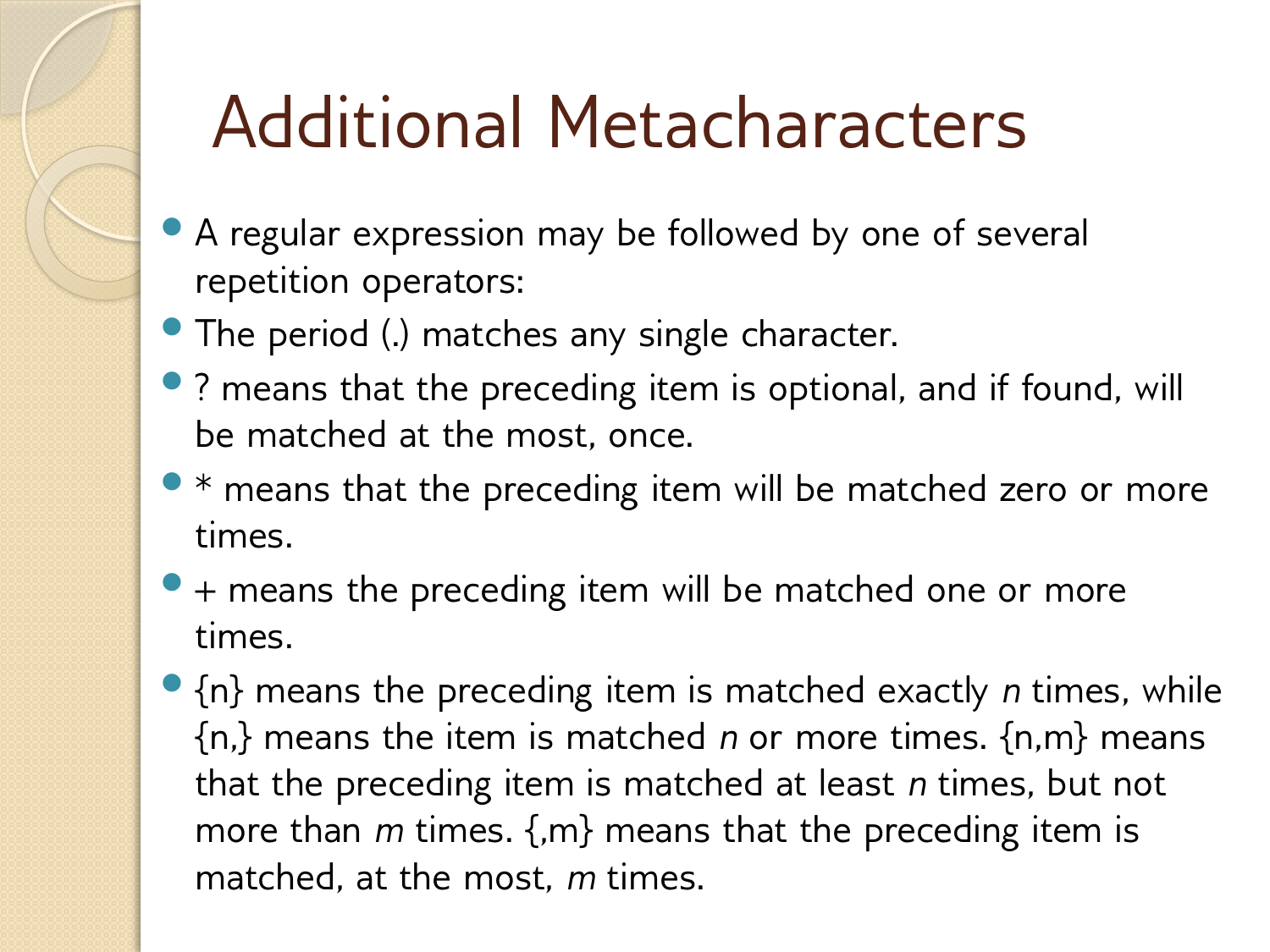

# Additional Metacharacters
A regular expression may be followed by one of several repetition operators:
The period (.) matches any single character.
? means that the preceding item is optional, and if found, will be matched at the most, once.
* means that the preceding item will be matched zero or more times.
+ means the preceding item will be matched one or more times.
{n} means the preceding item is matched exactly n times, while {n,} means the item is matched n or more times. {n,m} means that the preceding item is matched at least n times, but not more than m times. {,m} means that the preceding item is matched, at the most, m times.